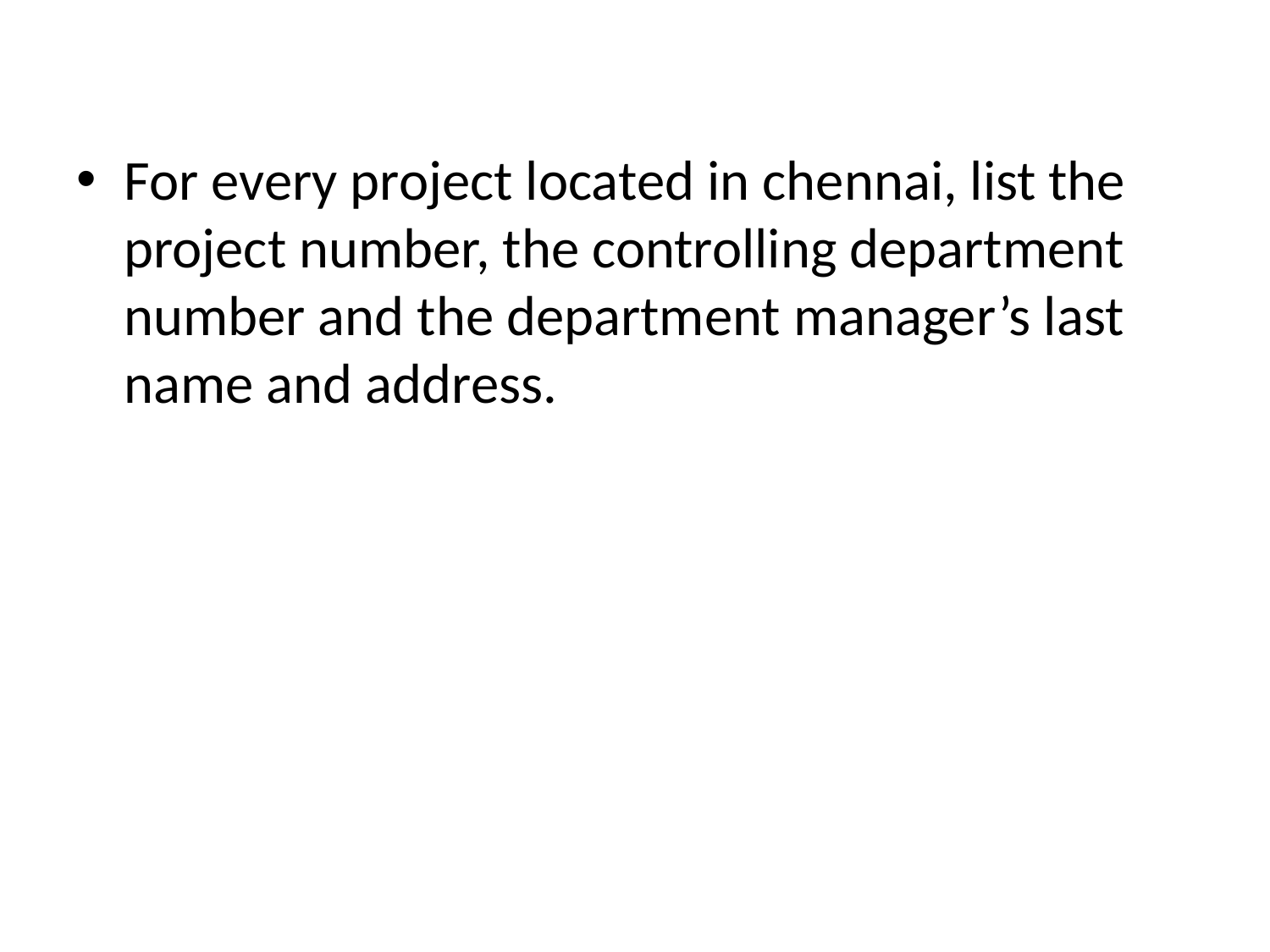

#
For every project located in chennai, list the project number, the controlling department number and the department manager’s last name and address.